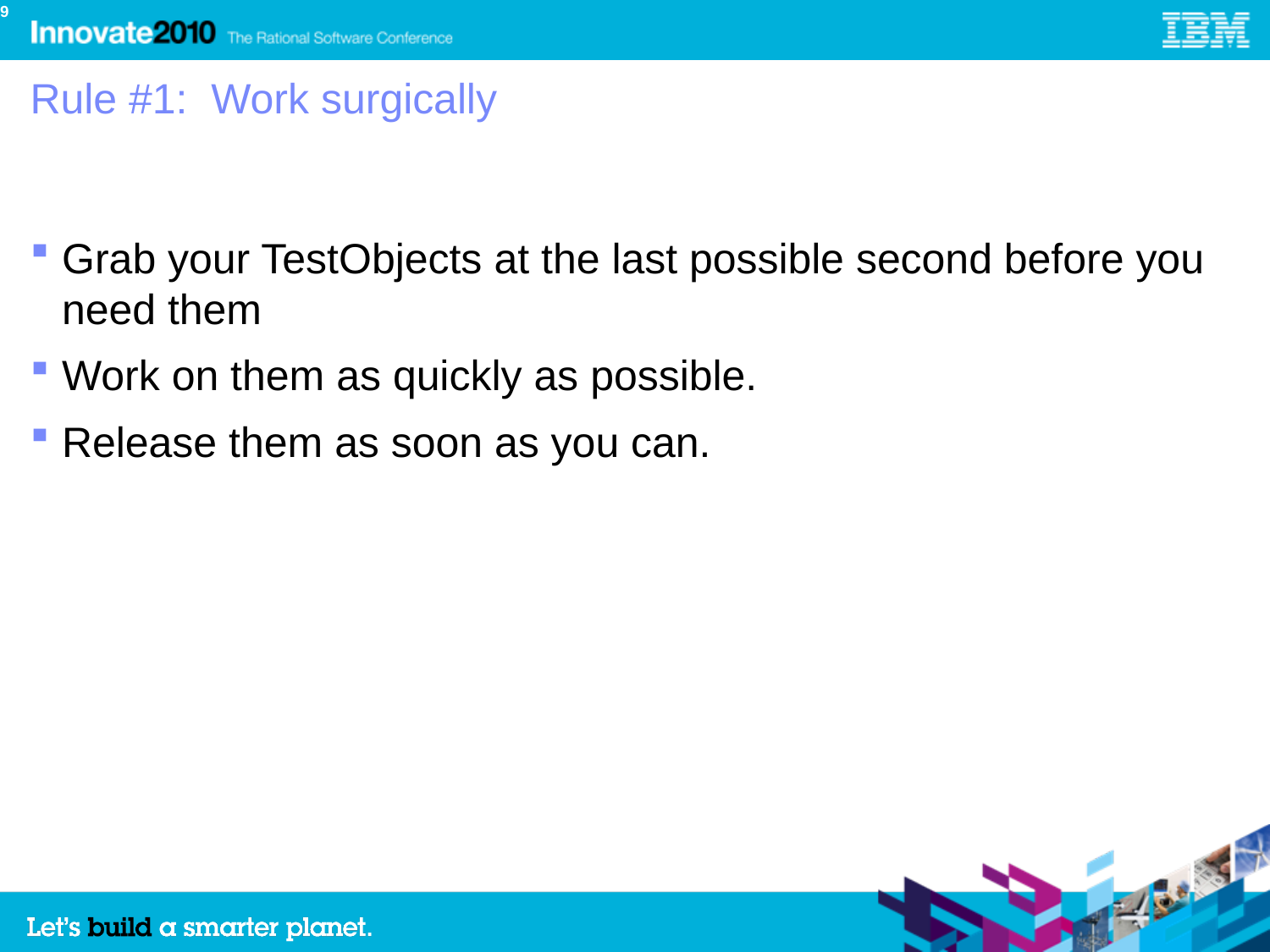

9
# Rule #1:  Work surgically
Grab your TestObjects at the last possible second before you need them
Work on them as quickly as possible.
Release them as soon as you can.